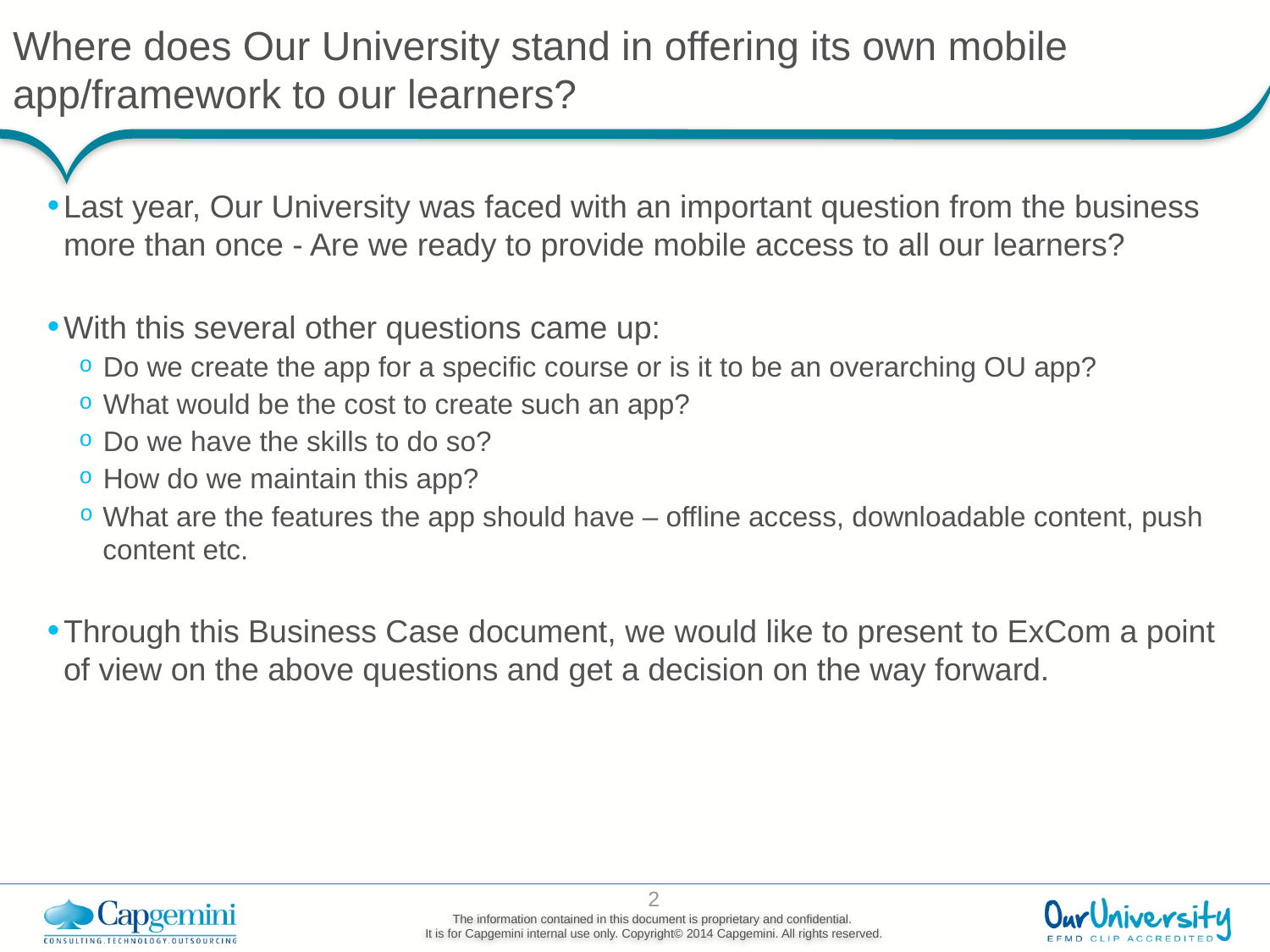

# Where does Our University stand in offering its own mobile app/framework to our learners?
Last year, Our University was faced with an important question from the business more than once - Are we ready to provide mobile access to all our learners?

With this several other questions came up:
 Do we create the app for a specific course or is it to be an overarching OU app?
 What would be the cost to create such an app?
 Do we have the skills to do so?
 How do we maintain this app?
What are the features the app should have – offline access, downloadable content, push content etc.

Through this Business Case document, we would like to present to ExCom a point of view on the above questions and get a decision on the way forward.